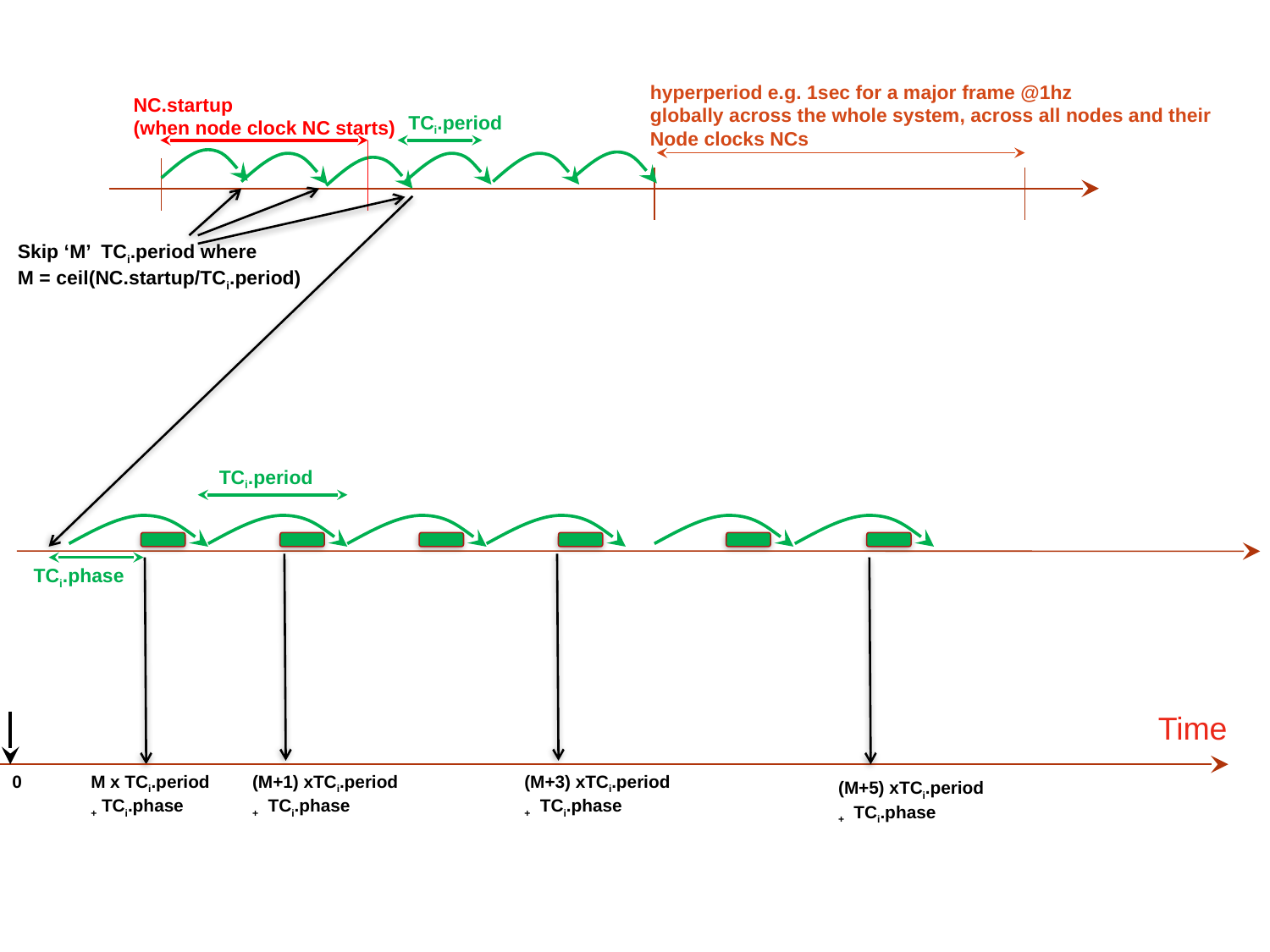

2
hyperperiod e.g. 1sec for a major frame @1hz
globally across the whole system, across all nodes and their Node clocks NCs
NC.startup
(when node clock NC starts)
TCi.period

Skip ‘M’  TCi.period where
M = ceil(NC.startup/TCi.period)
TCi.period

TCi.phase
Time
0
M x TCi.period
+ TCi.phase
(M+1) xTCi.period
+  TCi.phase
(M+3) xTCi.period
+  TCi.phase
(M+5) xTCi.period
+  TCi.phase